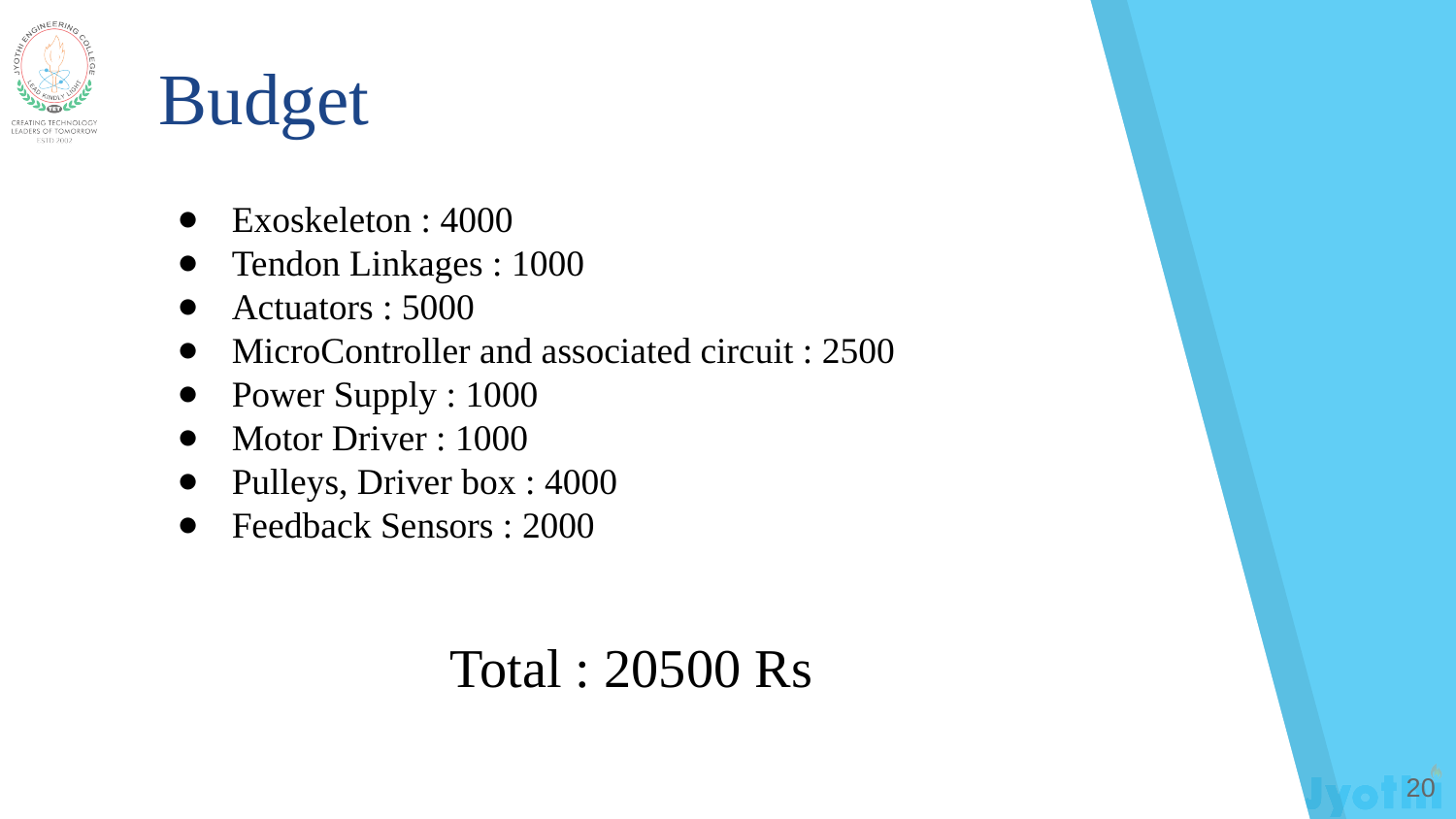

Budget
Exoskeleton : 4000
Tendon Linkages : 1000
Actuators : 5000
MicroController and associated circuit : 2500
Power Supply : 1000
Motor Driver : 1000
Pulleys, Driver box : 4000
Feedback Sensors : 2000

		Total : 20500 Rs
20